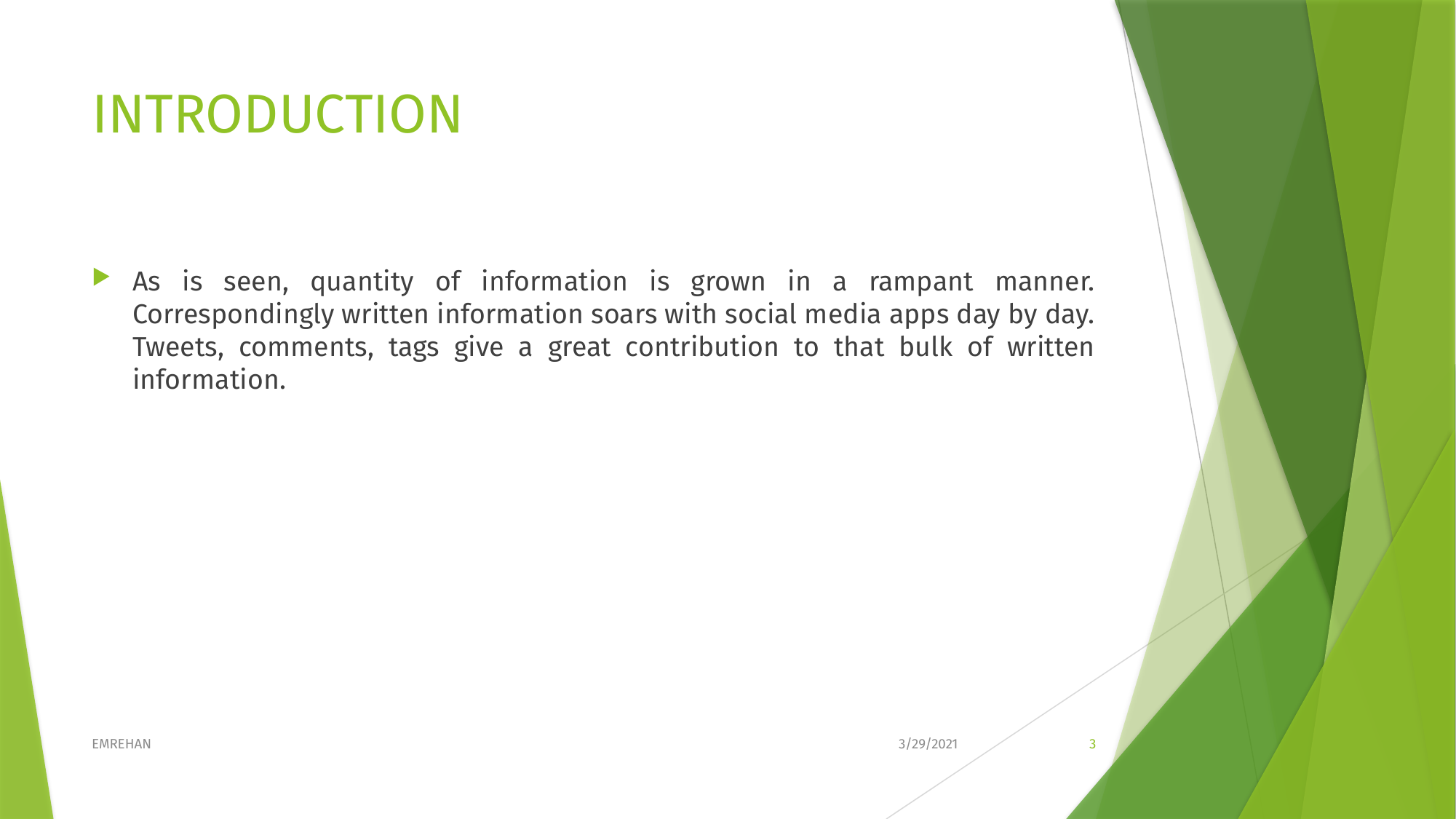

# INTRODUCTION
As is seen, quantity of information is grown in a rampant manner. Correspondingly written information soars with social media apps day by day. Tweets, comments, tags give a great contribution to that bulk of written information.

EMREHAN
3/29/2021
3